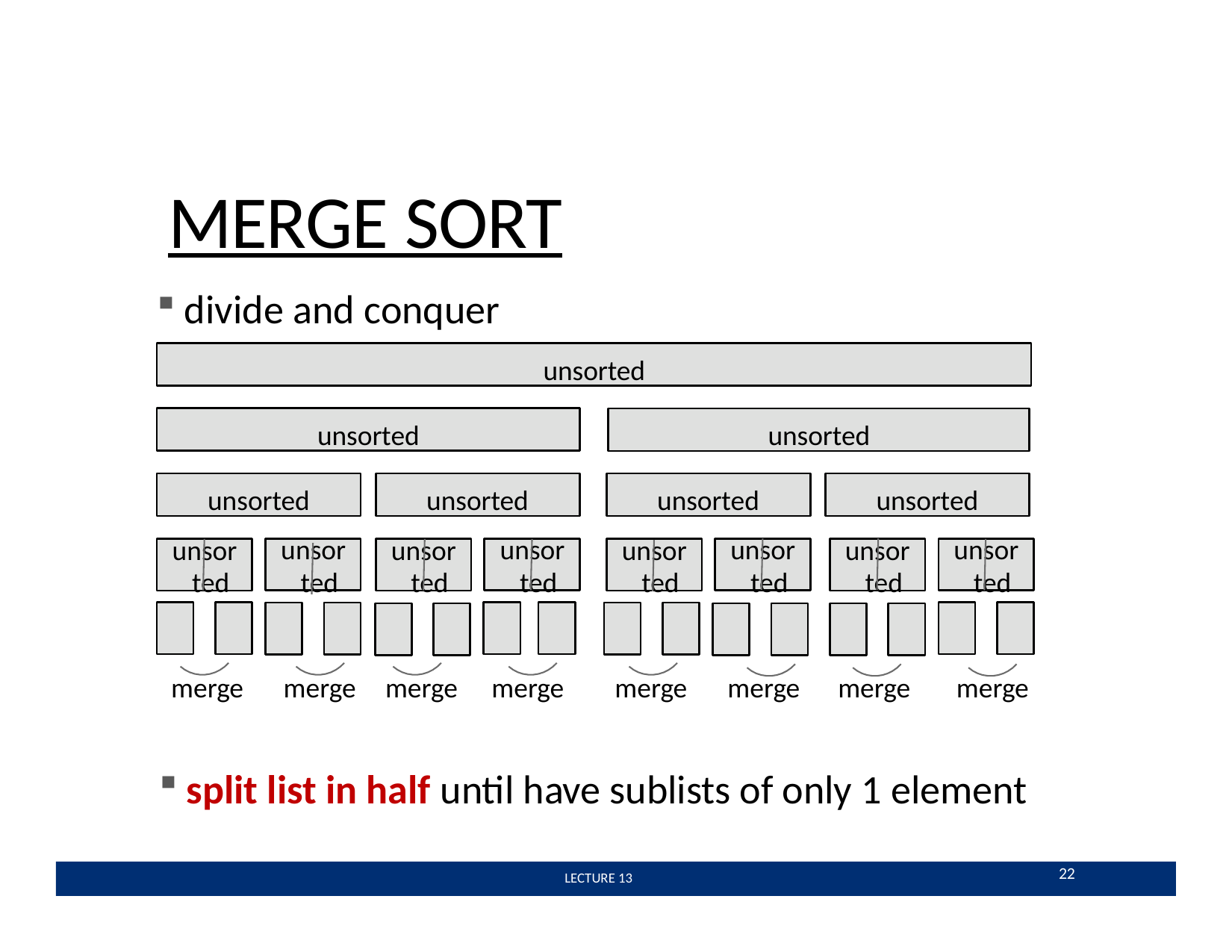

# MERGE SORT
divide and conquer
unsorted
unsorted
unsorted
unsorted
unsorted
unsorted
unsorted
unsor  ted
unsor  ted
unsor  ted
unsor  ted
unsor  ted
unsor  ted
unsor  ted
unsor  ted

merge

merge

merge

merge

merge

merge

merge

merge

split list in half until have sublists of only 1 element
22
 LECTURE 13